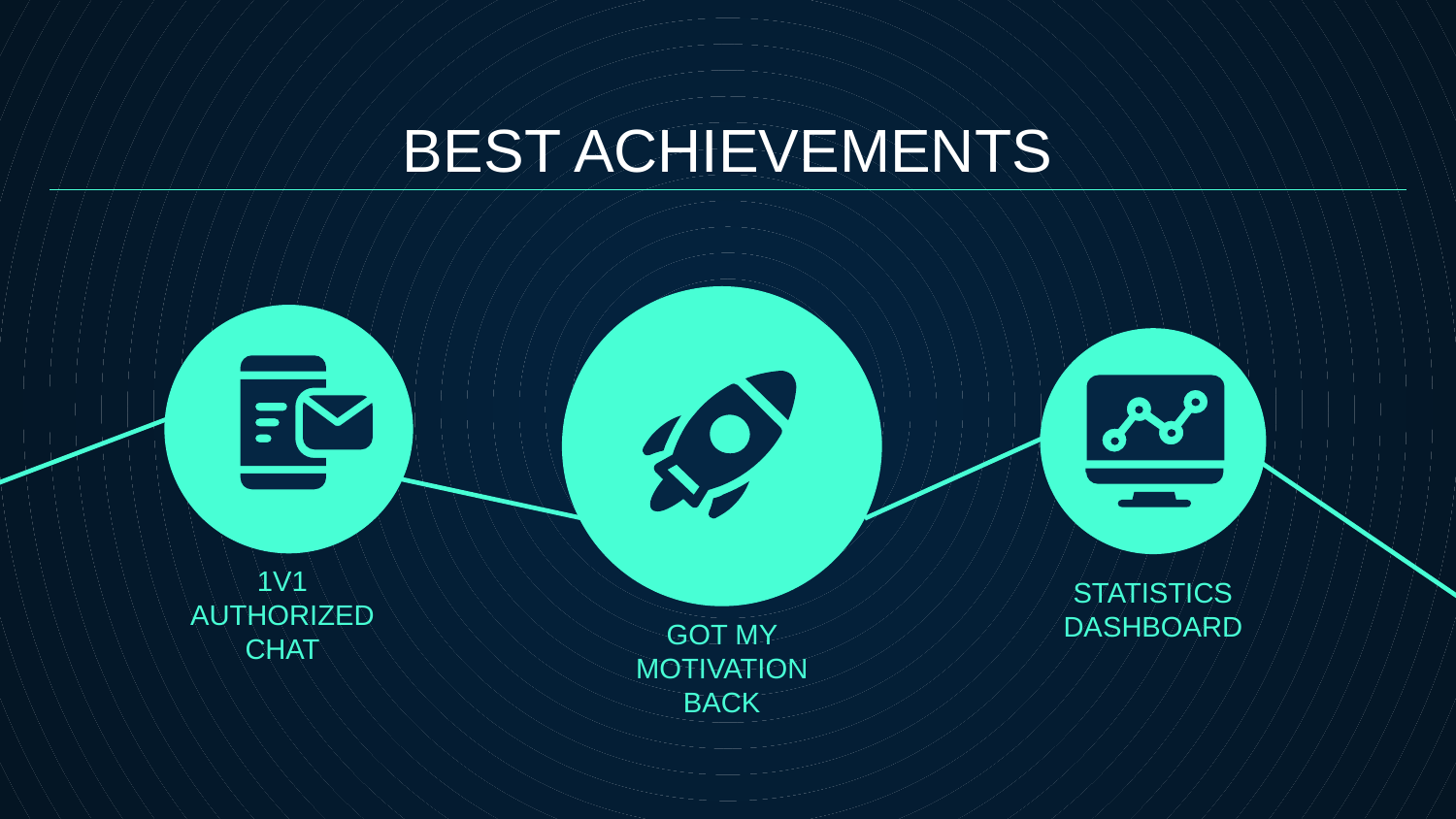

# BEST ACHIEVEMENTS

1V1
AUTHORIZED
CHAT
STATISTICS
DASHBOARD
GOT MY MOTIVATION BACK